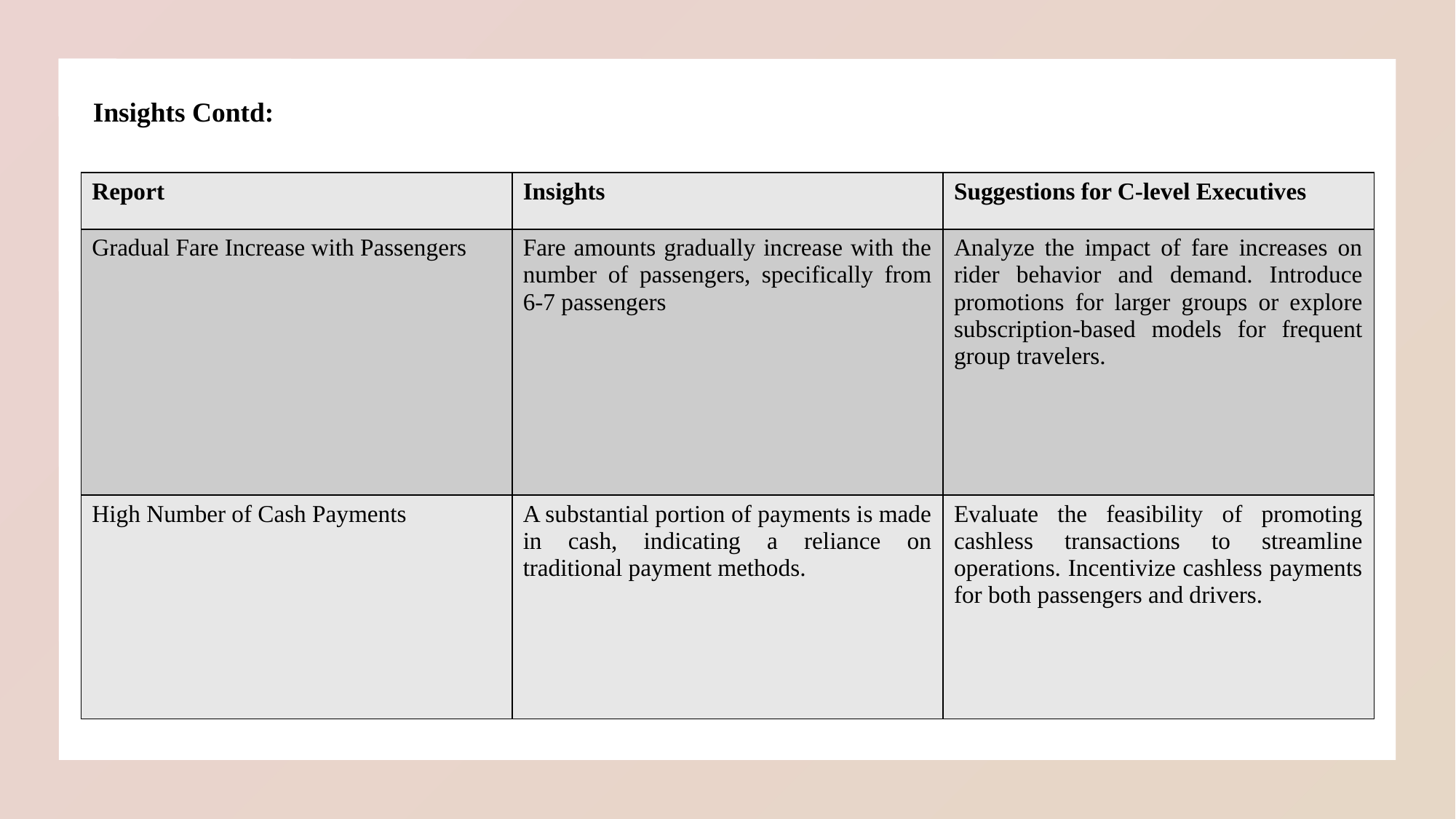

Insights Contd:
| Report | Insights | Suggestions for C-level Executives |
| --- | --- | --- |
| Gradual Fare Increase with Passengers | Fare amounts gradually increase with the number of passengers, specifically from 6-7 passengers | Analyze the impact of fare increases on rider behavior and demand. Introduce promotions for larger groups or explore subscription-based models for frequent group travelers. |
| High Number of Cash Payments | A substantial portion of payments is made in cash, indicating a reliance on traditional payment methods. | Evaluate the feasibility of promoting cashless transactions to streamline operations. Incentivize cashless payments for both passengers and drivers. |